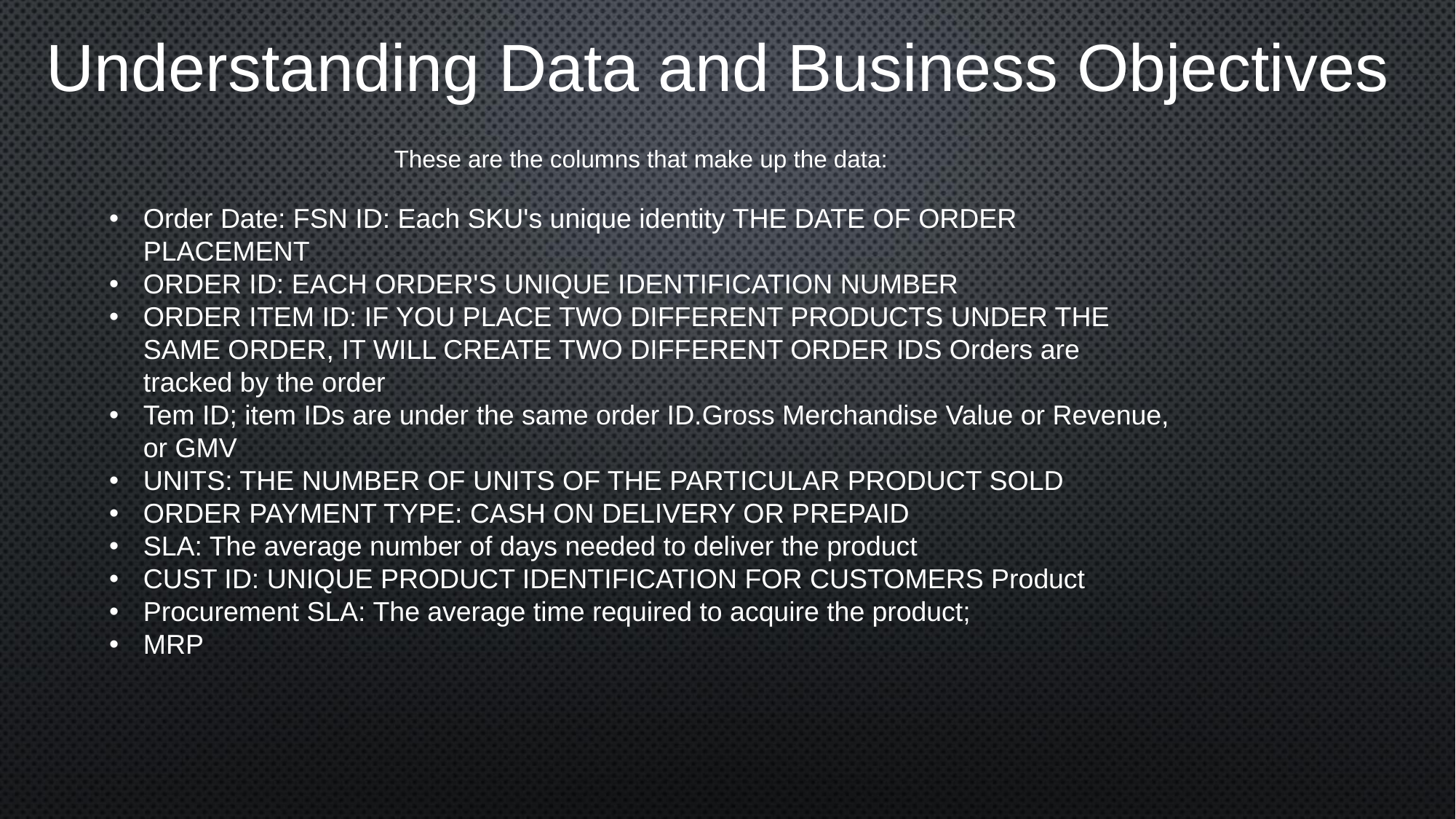

# Understanding Data and Business Objectives
 These are the columns that make up the data:

Order Date: FSN ID: Each SKU's unique identity THE DATE OF ORDER PLACEMENT
ORDER ID: EACH ORDER'S UNIQUE IDENTIFICATION NUMBER
ORDER ITEM ID: IF YOU PLACE TWO DIFFERENT PRODUCTS UNDER THE SAME ORDER, IT WILL CREATE TWO DIFFERENT ORDER IDS Orders are tracked by the order
Tem ID; item IDs are under the same order ID.Gross Merchandise Value or Revenue, or GMV
UNITS: THE NUMBER OF UNITS OF THE PARTICULAR PRODUCT SOLD
ORDER PAYMENT TYPE: CASH ON DELIVERY OR PREPAID
SLA: The average number of days needed to deliver the product
CUST ID: UNIQUE PRODUCT IDENTIFICATION FOR CUSTOMERS Product
Procurement SLA: The average time required to acquire the product;
MRP